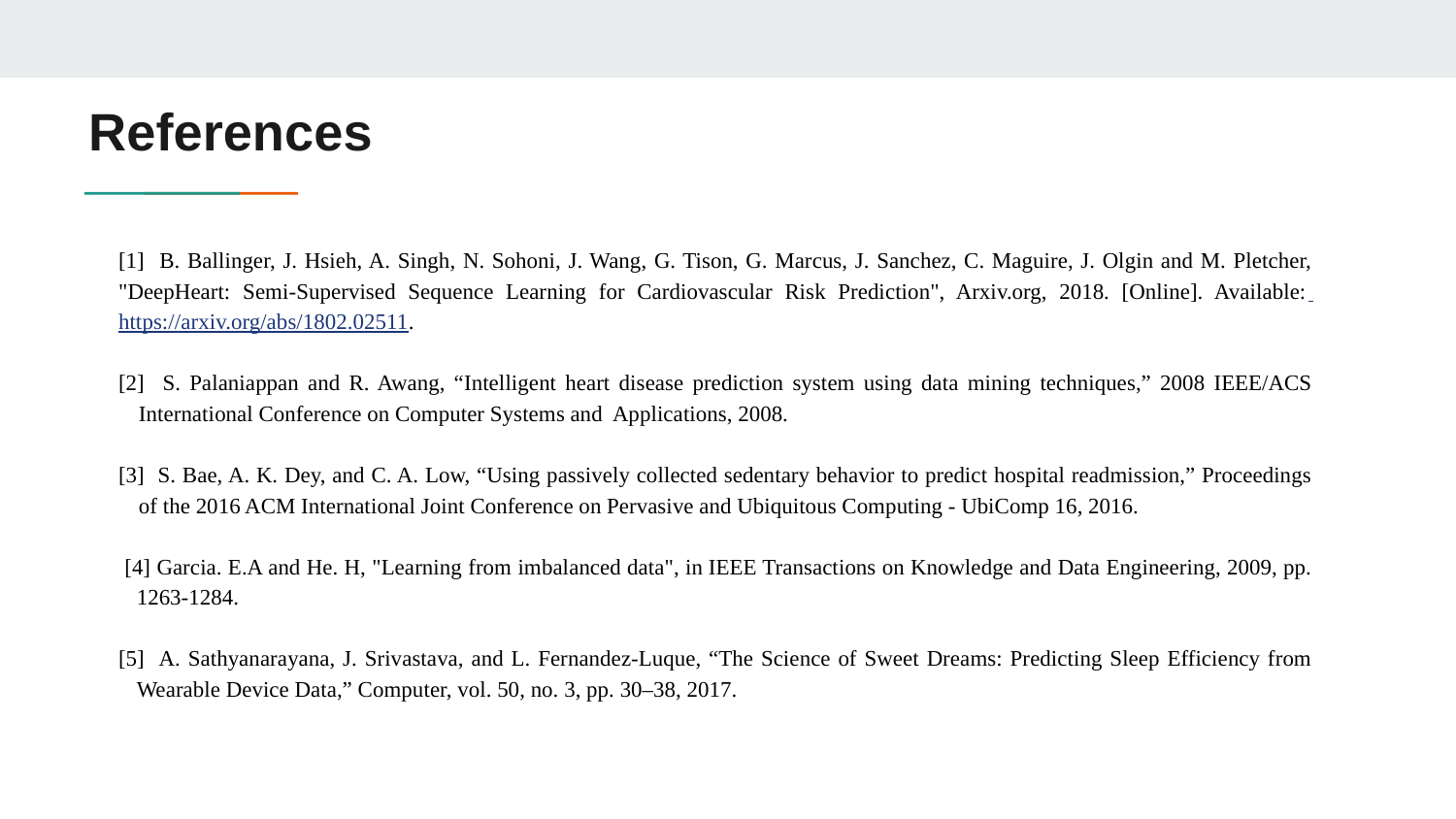

# References
[1]  B. Ballinger, J. Hsieh, A. Singh, N. Sohoni, J. Wang, G. Tison, G. Marcus, J. Sanchez, C. Maguire, J. Olgin and M. Pletcher, "DeepHeart: Semi-Supervised Sequence Learning for Cardiovascular Risk Prediction", Arxiv.org, 2018. [Online]. Available: https://arxiv.org/abs/1802.02511.

[2]  S. Palaniappan and R. Awang, “Intelligent heart disease prediction system using data mining techniques,” 2008 IEEE/ACS International Conference on Computer Systems and  Applications, 2008.

[3]  S. Bae, A. K. Dey, and C. A. Low, “Using passively collected sedentary behavior to predict hospital readmission,” Proceedings of the 2016 ACM International Joint Conference on Pervasive and Ubiquitous Computing - UbiComp 16, 2016.

 [4] Garcia. E.A and He. H, "Learning from imbalanced data", in IEEE Transactions on Knowledge and Data Engineering, 2009, pp. 1263‐1284.

[5]  A. Sathyanarayana, J. Srivastava, and L. Fernandez-Luque, “The Science of Sweet Dreams: Predicting Sleep Efficiency from Wearable Device Data,” Computer, vol. 50, no. 3, pp. 30–38, 2017.